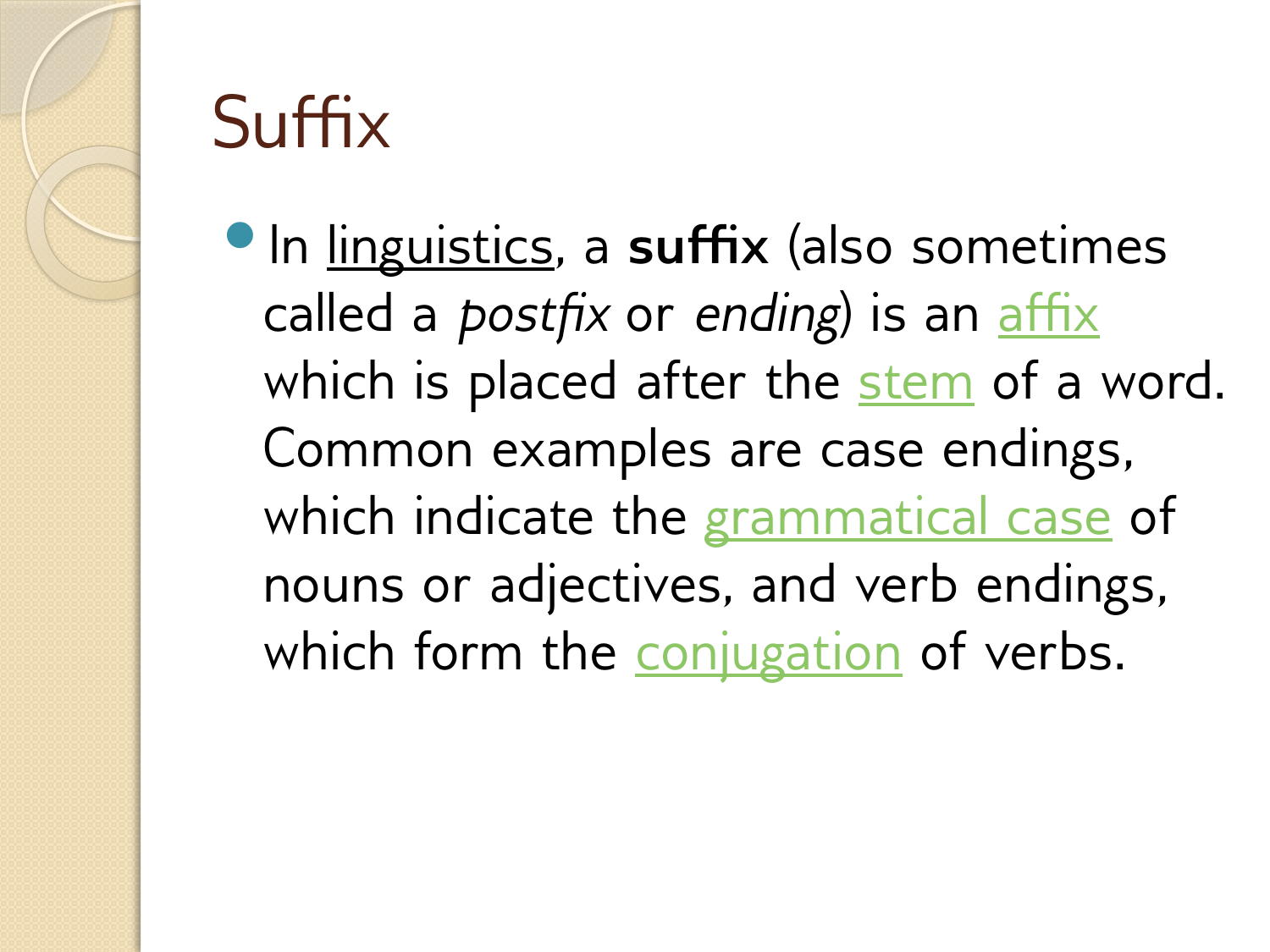

# Suffix
In linguistics, a suffix (also sometimes called a postfix or ending) is an affix which is placed after the stem of a word. Common examples are case endings, which indicate the grammatical case of nouns or adjectives, and verb endings, which form the conjugation of verbs.